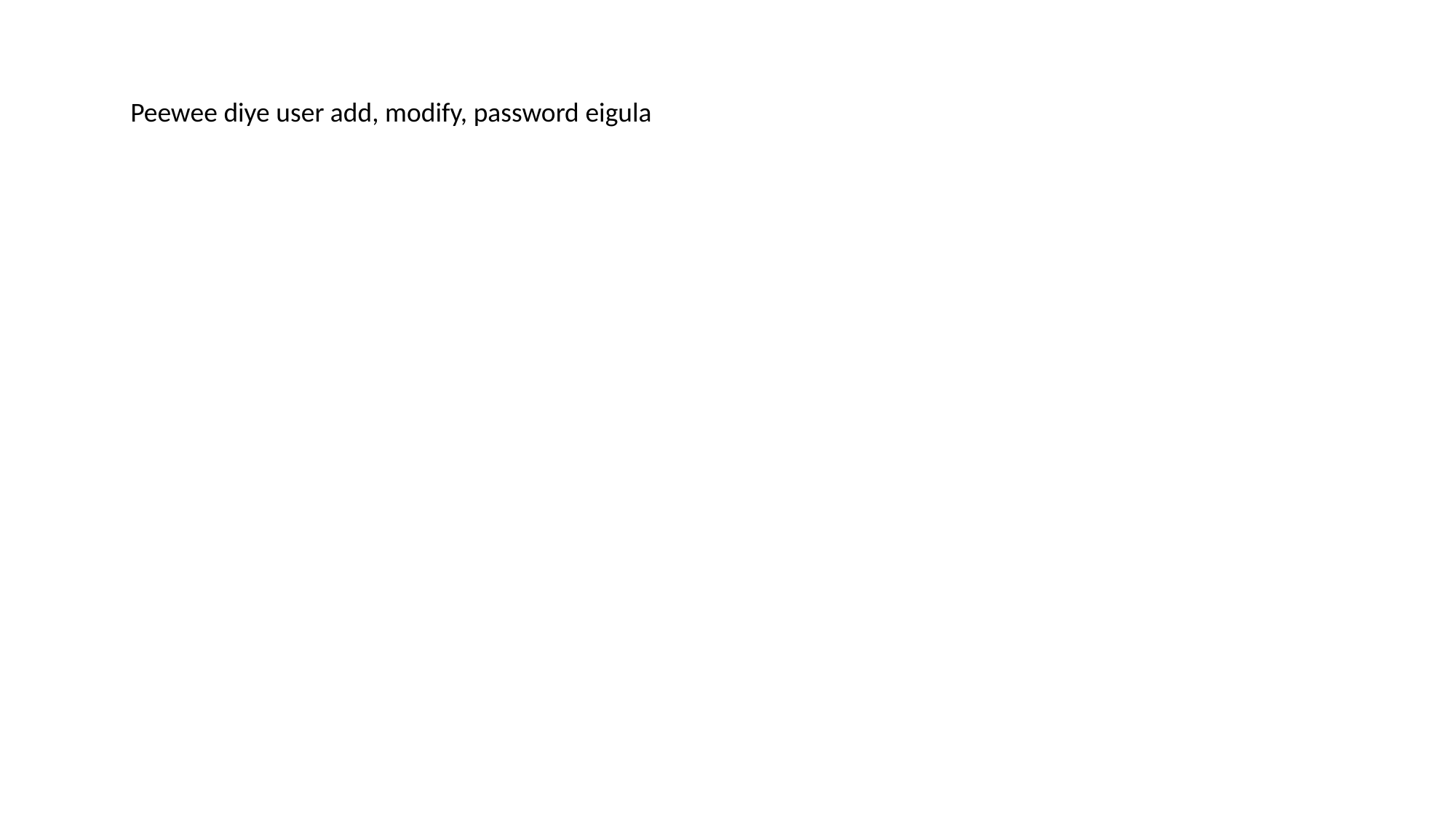

Peewee diye user add, modify, password eigula